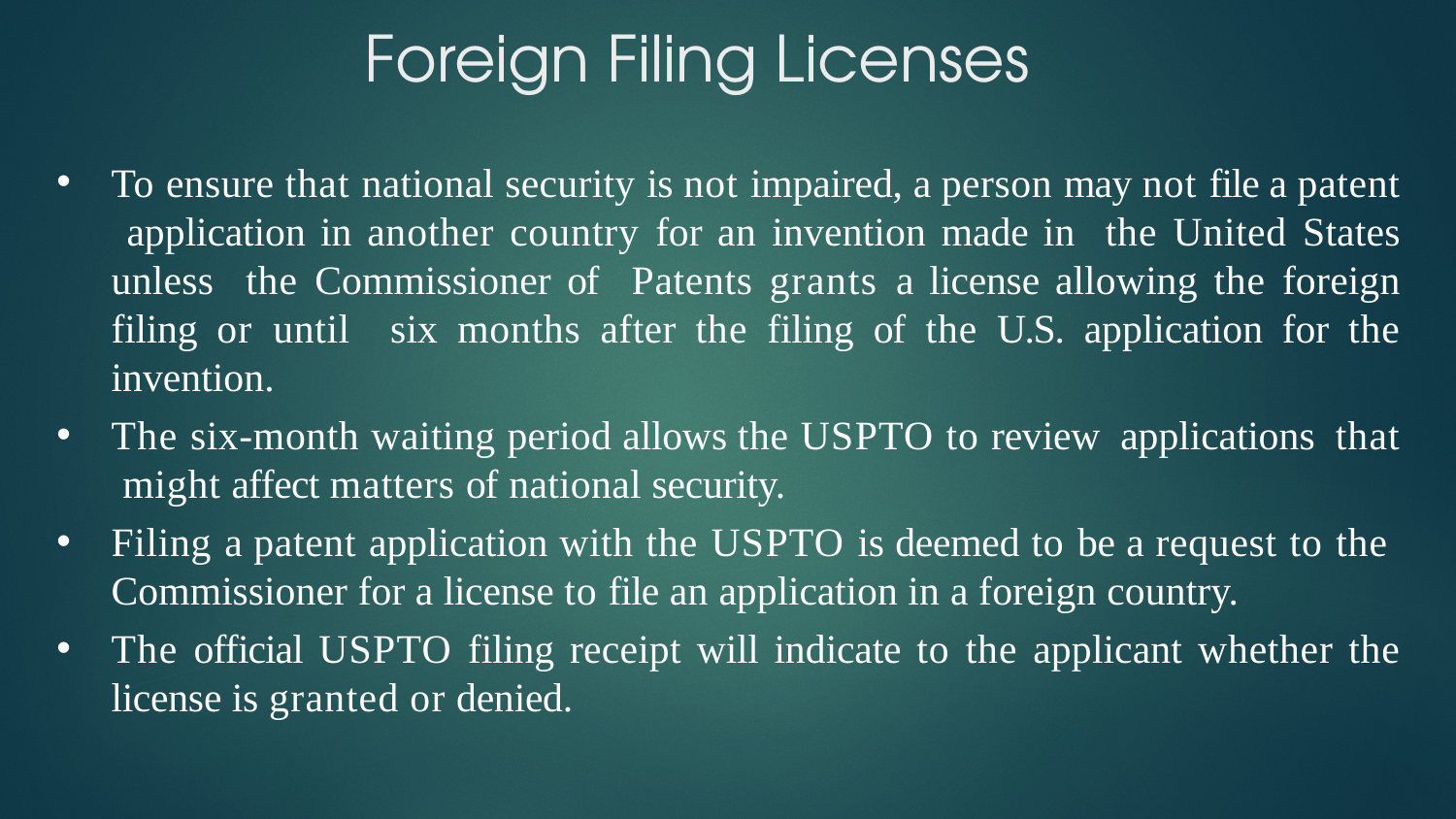

# Foreign Filing Licenses
To ensure that national security is not impaired, a person may not file a patent  application in another country for an invention made in  the United States unless  the Commissioner of Patents grants a license allowing the foreign filing or until  six months after the filing of the U.S. application for the invention.
The six-month waiting period allows the USPTO to review applications that  might affect matters of national security.
Filing a patent application with the USPTO is deemed to be a request to the  Commissioner for a license to file an application in a foreign country.
The official USPTO filing receipt will indicate to the applicant whether the license is granted or denied.